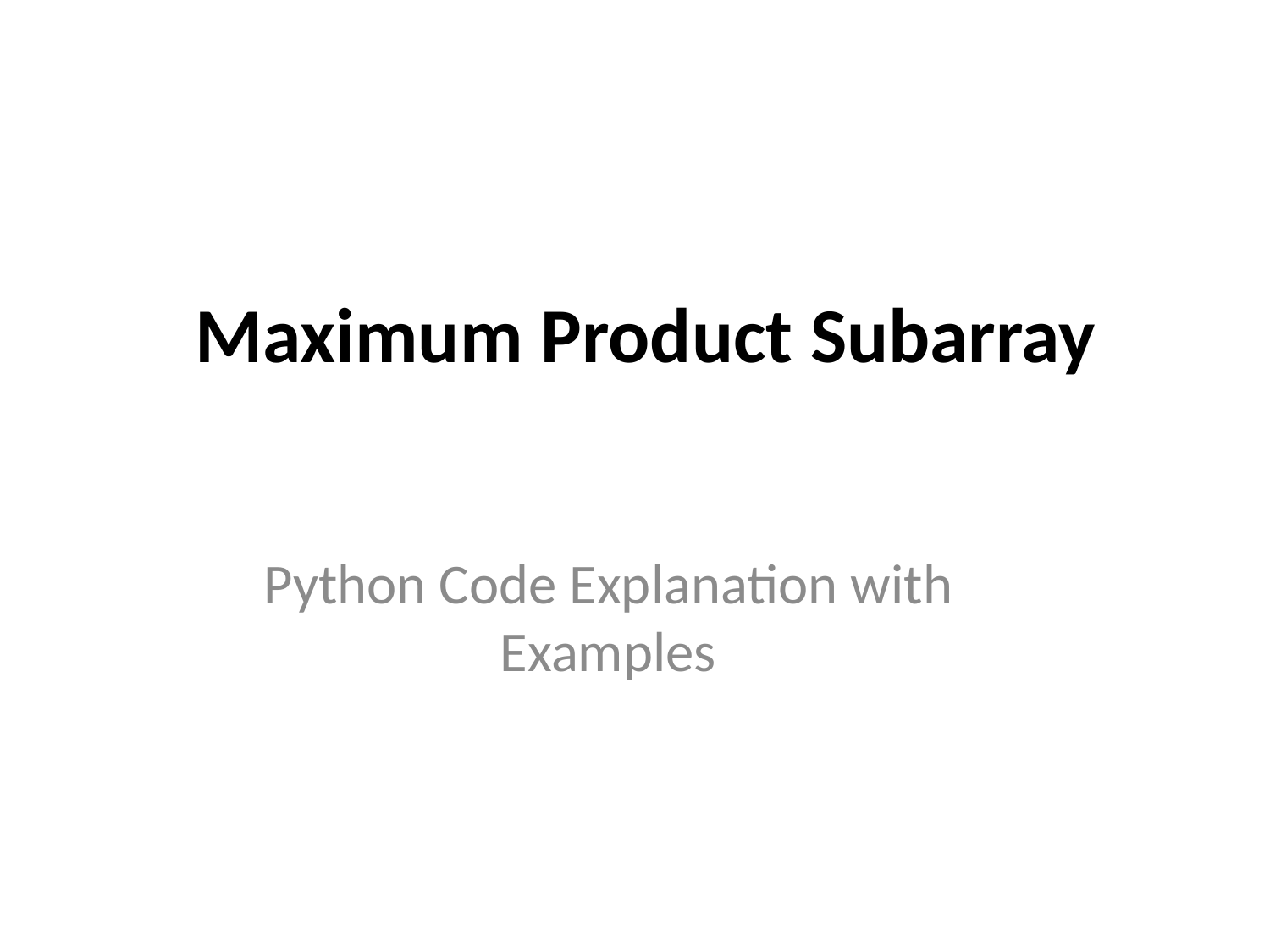

# Maximum Product Subarray
Python Code Explanation with Examples